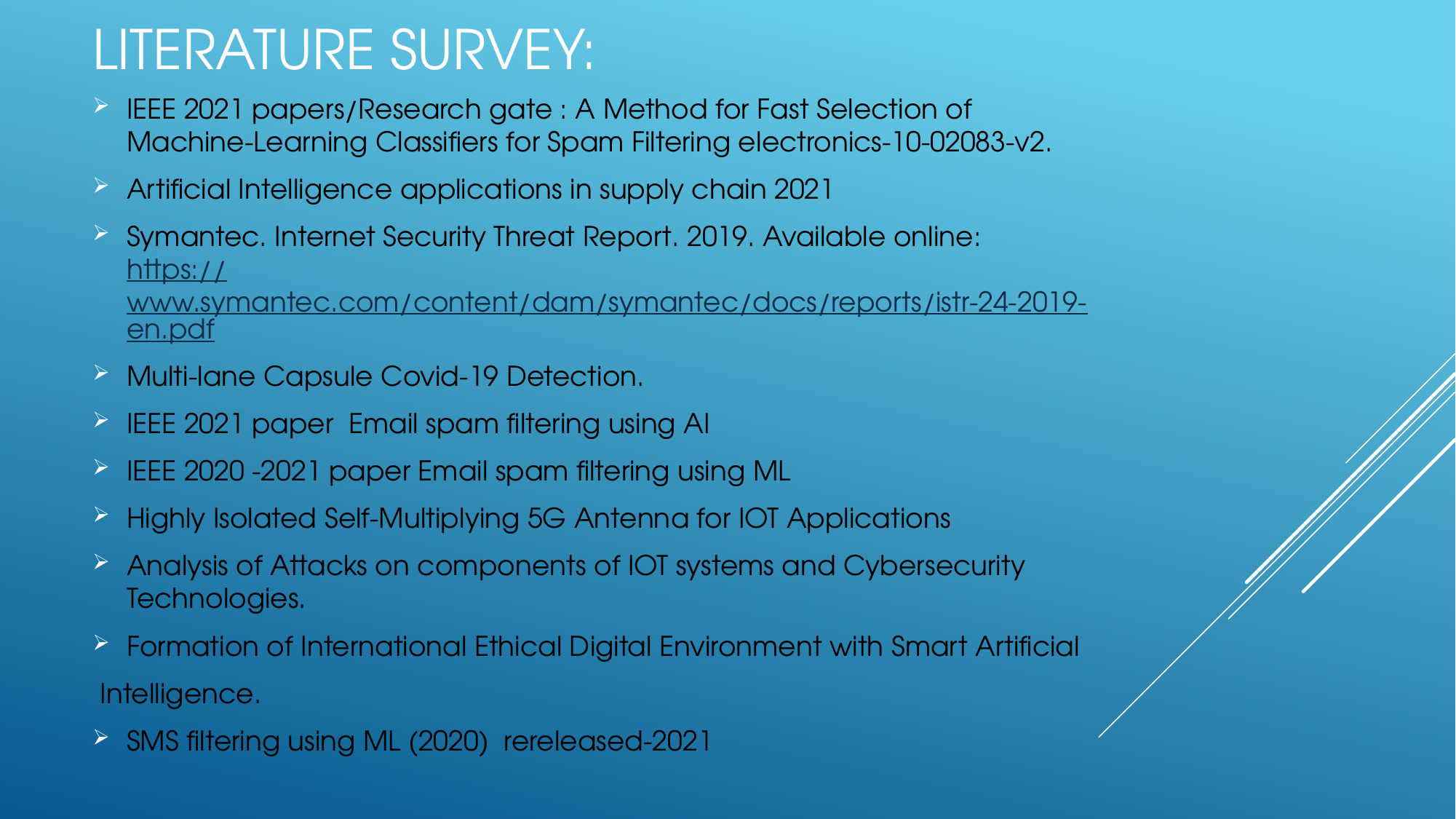

# Literature survey:
IEEE 2021 papers/Research gate : A Method for Fast Selection of Machine-Learning Classifiers for Spam Filtering electronics-10-02083-v2.
Artificial Intelligence applications in supply chain 2021
Symantec. Internet Security Threat Report. 2019. Available online: https://www.symantec.com/content/dam/symantec/docs/reports/istr-24-2019-en.pdf
Multi-lane Capsule Covid-19 Detection.
IEEE 2021 paper  Email spam filtering using AI
IEEE 2020 -2021 paper Email spam filtering using ML
Highly Isolated Self-Multiplying 5G Antenna for IOT Applications
Analysis of Attacks on components of IOT systems and Cybersecurity Technologies.
Formation of International Ethical Digital Environment with Smart Artificial
 Intelligence.
SMS filtering using ML (2020)  rereleased-2021